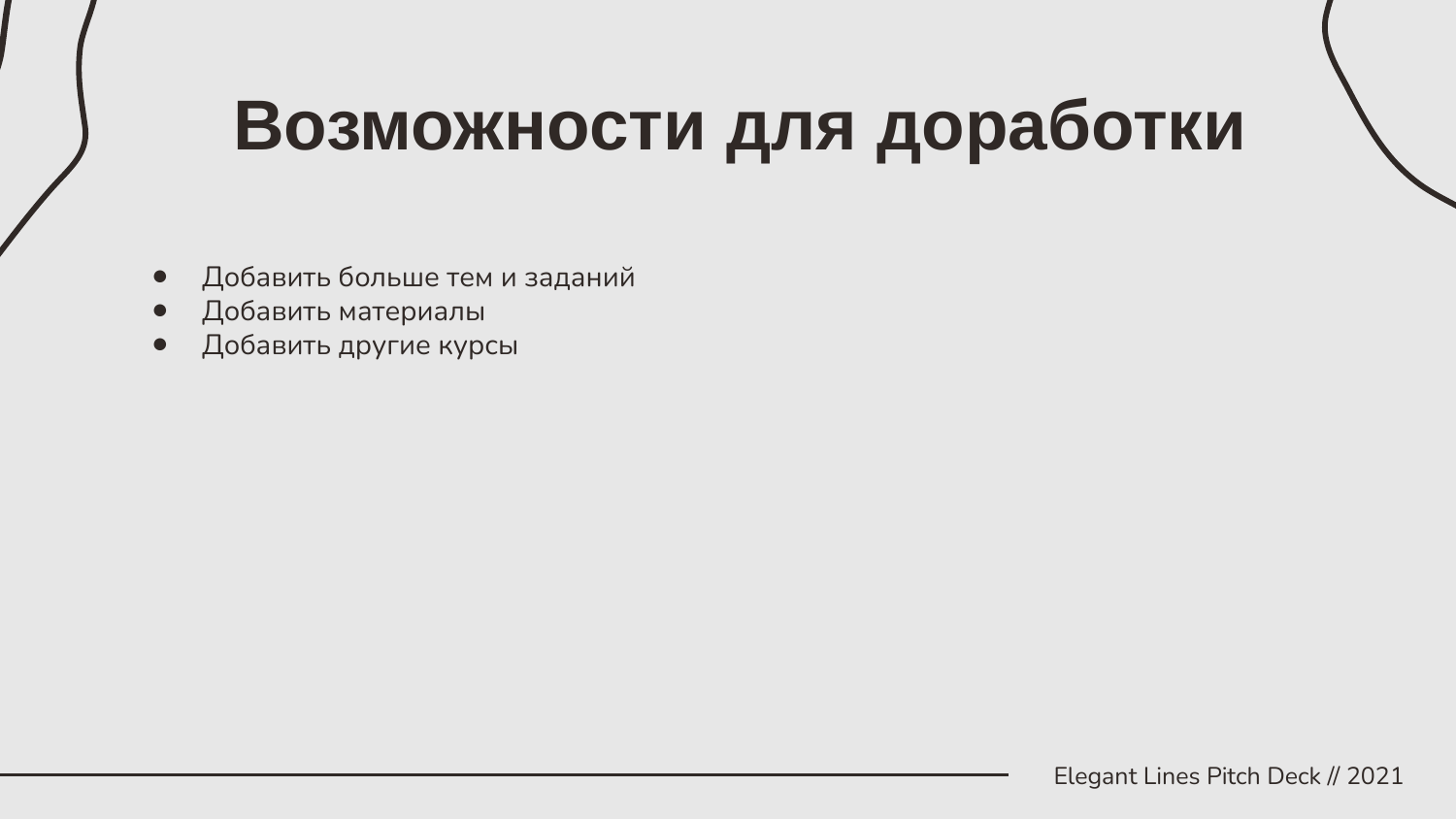

Возможности для доработки
Добавить больше тем и заданий
Добавить материалы
Добавить другие курсы
Elegant Lines Pitch Deck // 2021